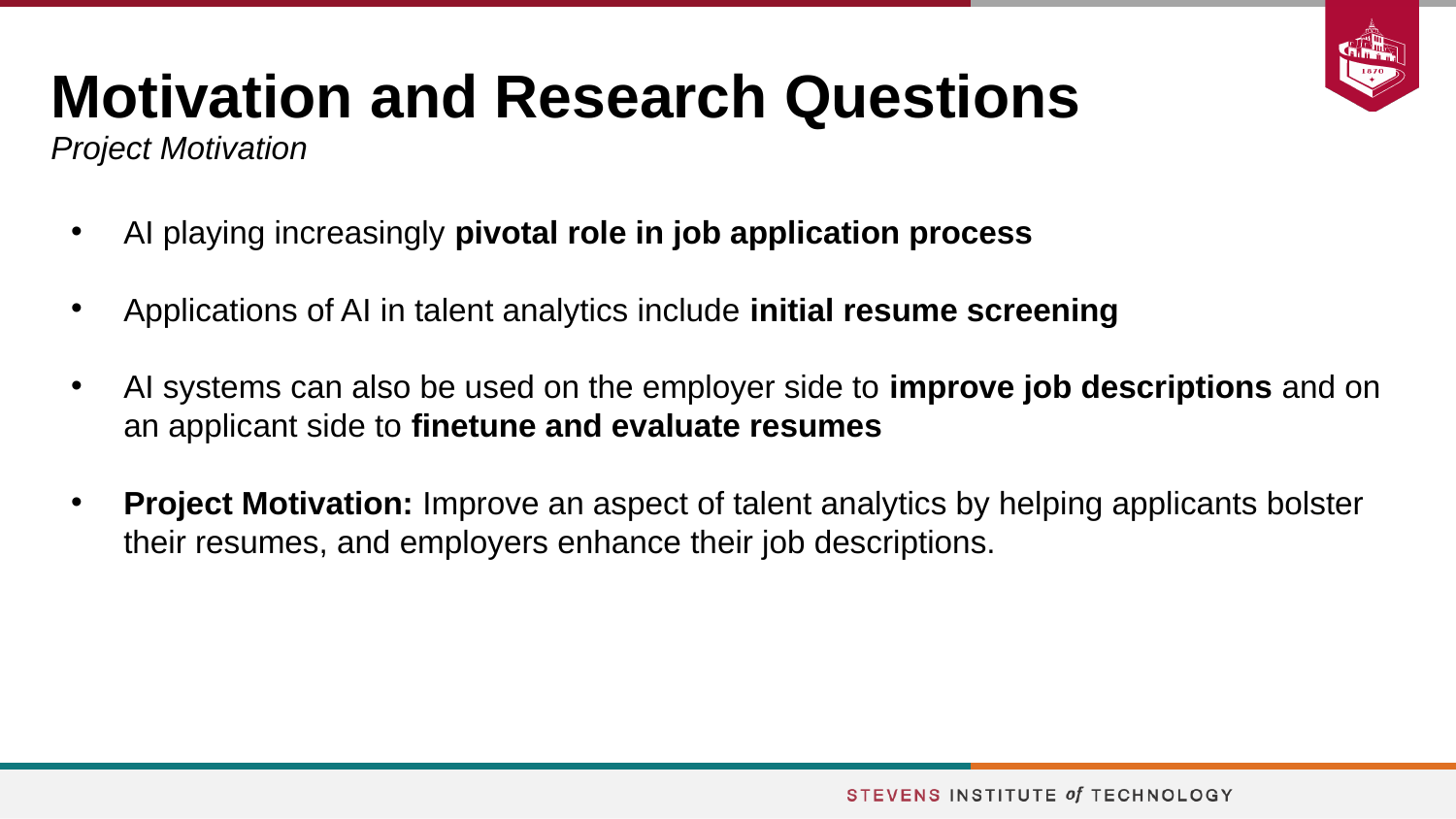

# Motivation and Research Questions
Project Motivation
AI playing increasingly pivotal role in job application process

Applications of AI in talent analytics include initial resume screening

AI systems can also be used on the employer side to improve job descriptions and on an applicant side to finetune and evaluate resumes

Project Motivation: Improve an aspect of talent analytics by helping applicants bolster their resumes, and employers enhance their job descriptions.